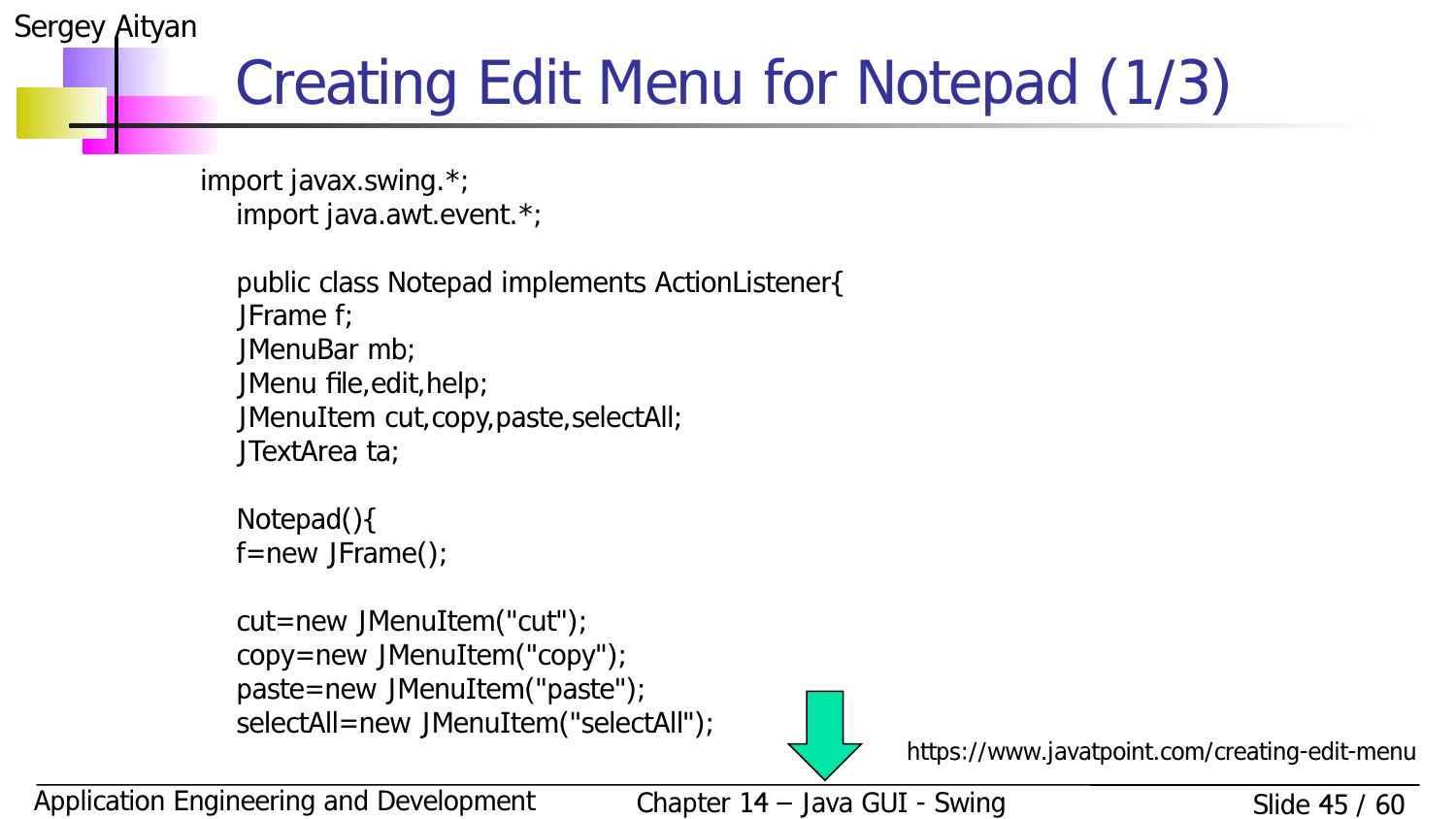

# Creating Edit Menu for Notepad (1/3)
import javax.swing.*;
    import java.awt.event.*;

    public class Notepad implements ActionListener{
    JFrame f;
    JMenuBar mb;
    JMenu file,edit,help;
    JMenuItem cut,copy,paste,selectAll;
    JTextArea ta;

    Notepad(){
    f=new JFrame();

    cut=new JMenuItem("cut");
    copy=new JMenuItem("copy");
    paste=new JMenuItem("paste");
    selectAll=new JMenuItem("selectAll");

https://www.javatpoint.com/creating-edit-menu